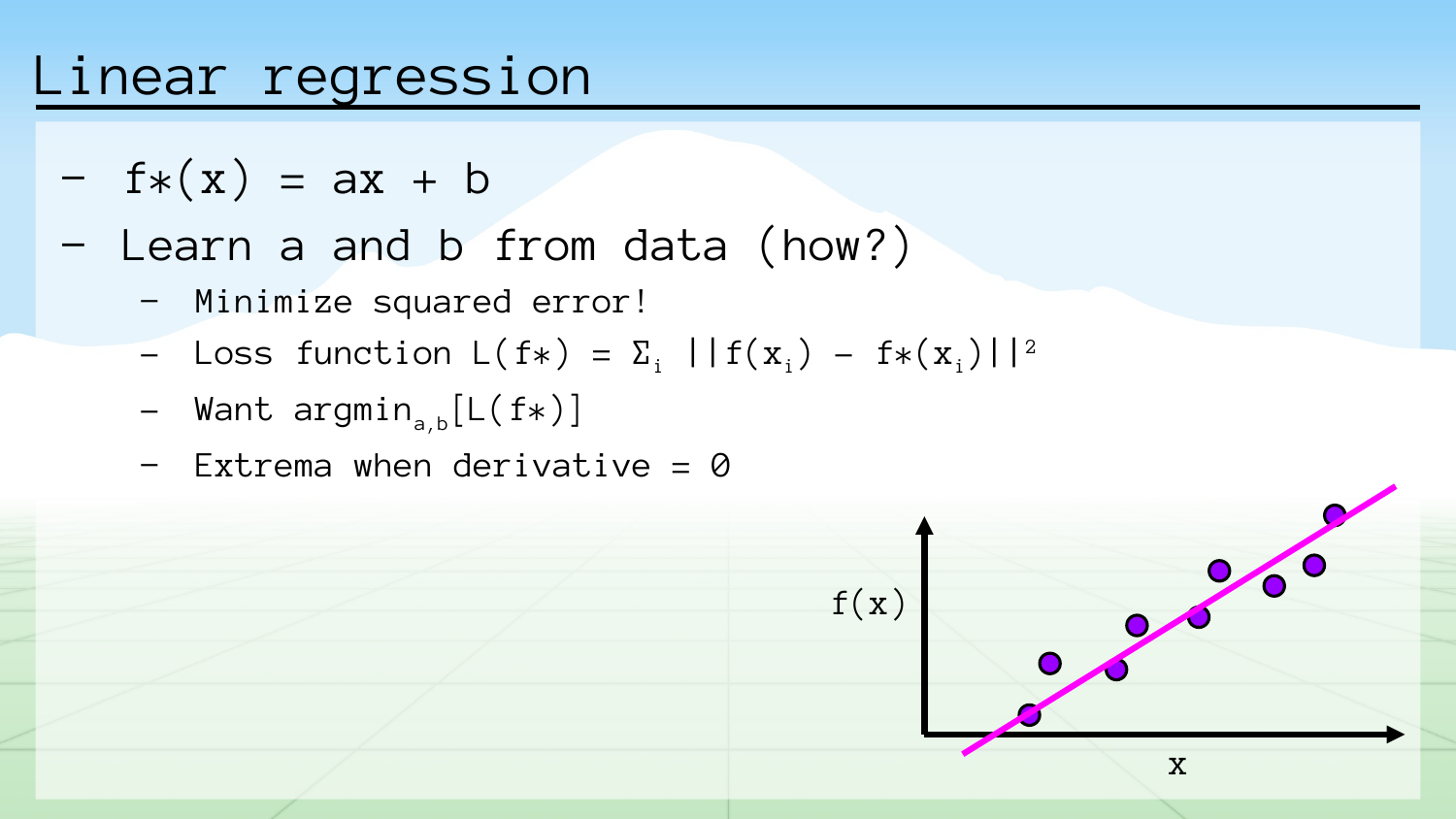

# Linear regression
f*(x) = ax + b
Learn a and b from data (how?)
Minimize squared error!
Loss function L(f*) = Σi ||f(xi) - f*(xi)||2
Want argmina,b[L(f*)]
Extrema when derivative = 0

f(x)

x